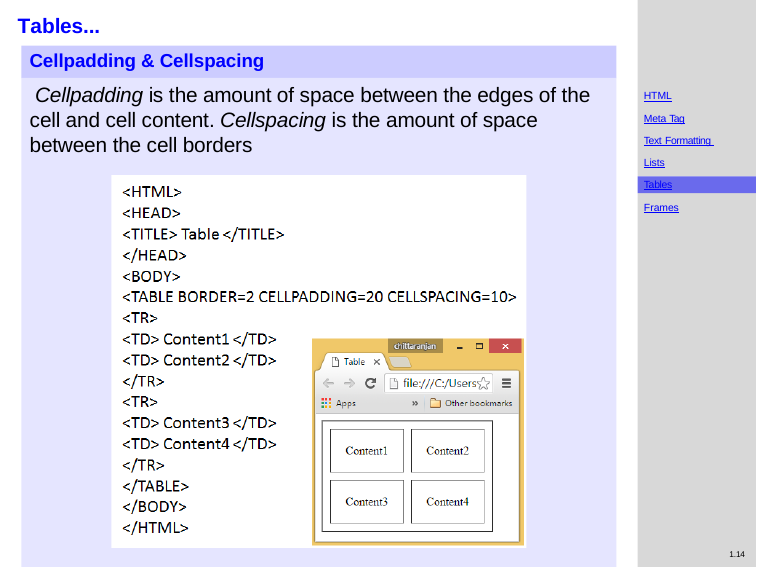

# Tables...

Cellpadding & Cellspacing

Cellpadding is the amount of space between the edges of the  cell and cell content. Cellspacing is the amount of space  between the cell borders
HTML
Meta Tag
Text Formatting  Lists

Tables
Frames

1.14